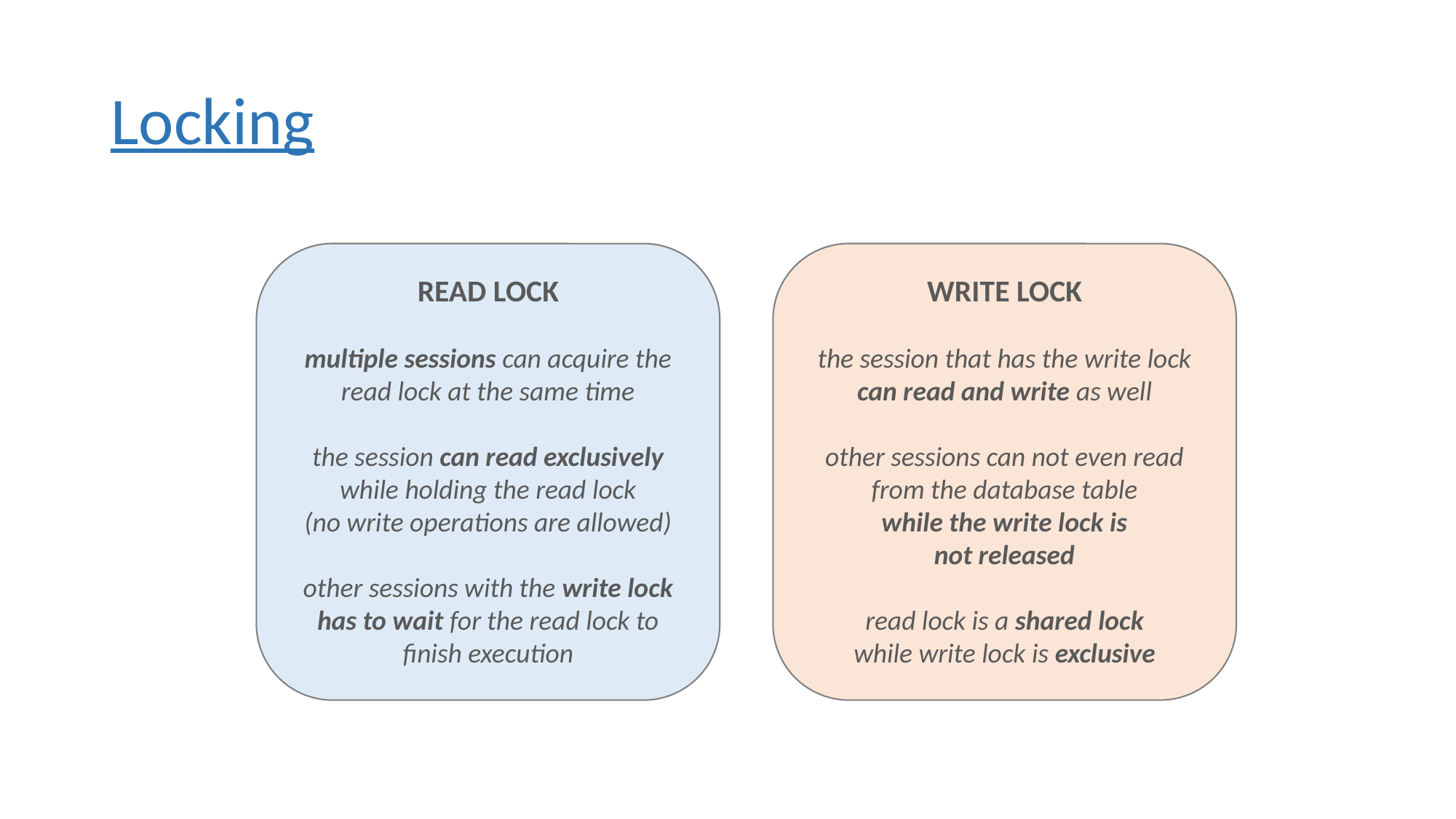

# Locking

READ LOCK

multiple sessions can acquire the
read lock at the same time

the session can read exclusively
while holding the read lock
(no write operations are allowed)

other sessions with the write lock
has to wait for the read lock to
finish execution

WRITE LOCK

the session that has the write lock
can read and write as well

other sessions can not even read
from the database table
while the write lock is
not released

read lock is a shared lock
while write lock is exclusive